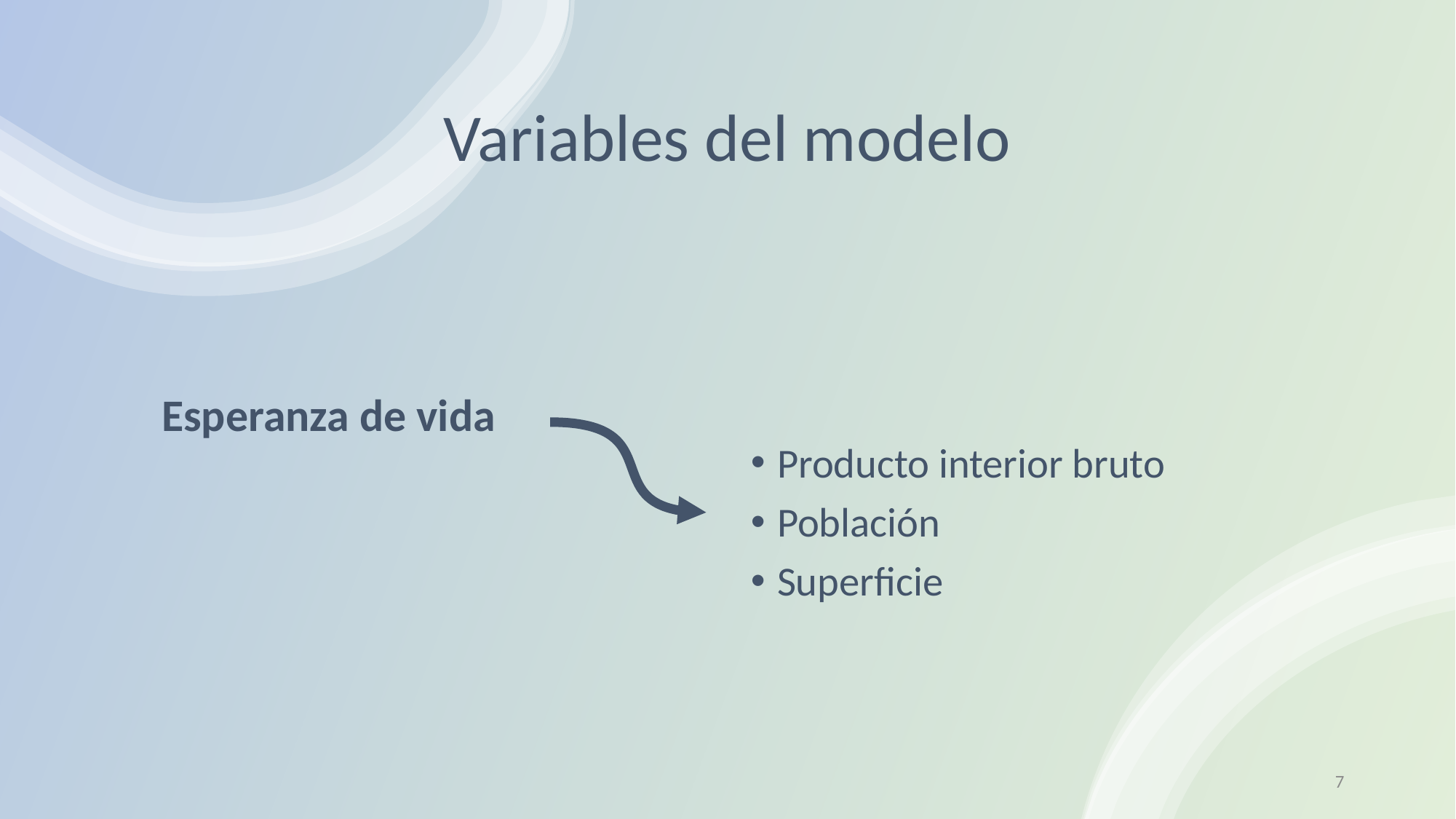

# Variables del modelo
Esperanza de vida
Producto interior bruto
Población
Superficie

7